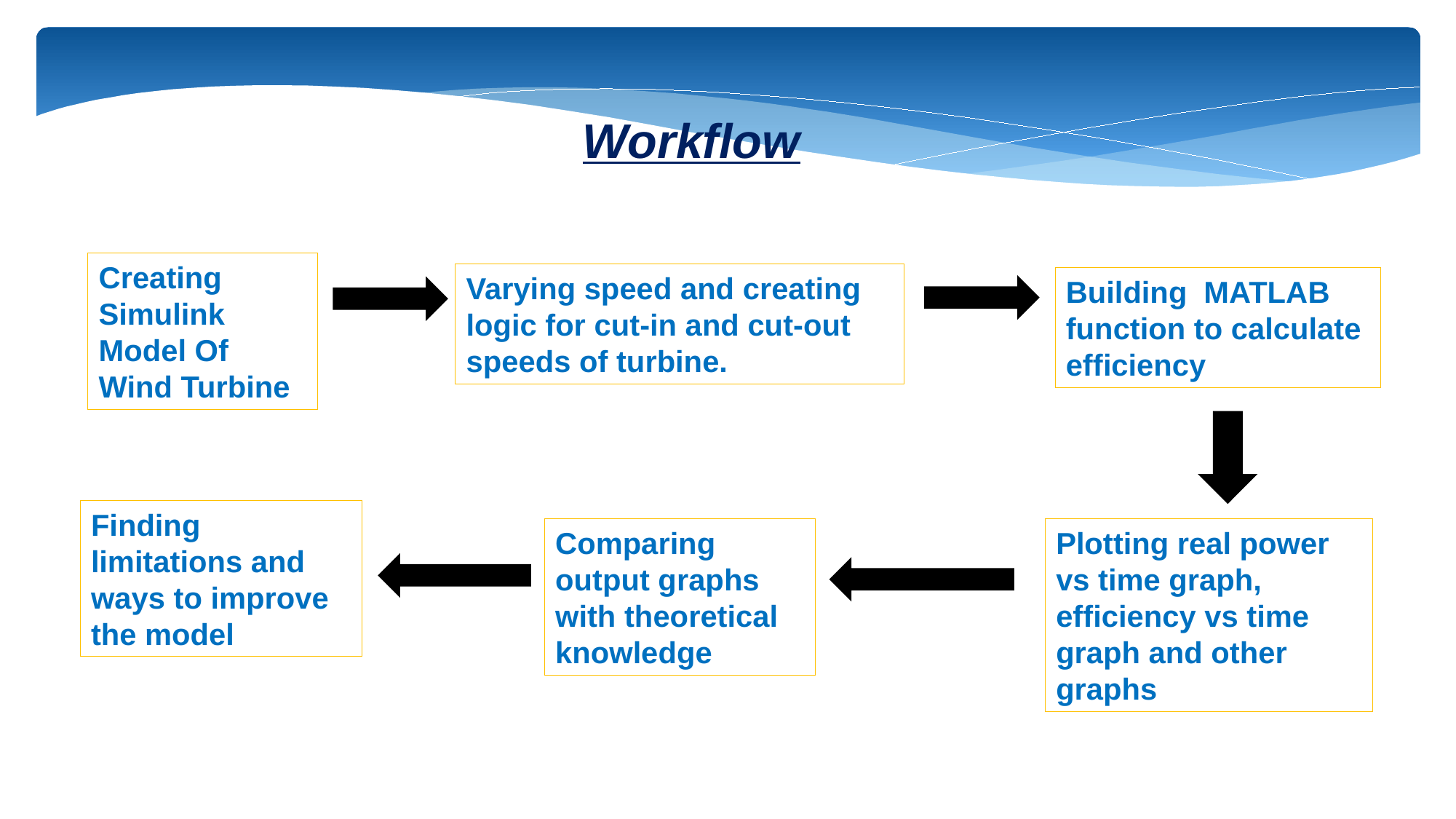

Workflow
Creating Simulink Model Of Wind Turbine
Varying speed and creating logic for cut-in and cut-out speeds of turbine.
Building  MATLAB  function to calculate efficiency

Finding limitations and ways to improve the model
Plotting real power vs time graph, efficiency vs time graph and other graphs
Comparing output graphs with theoretical knowledge